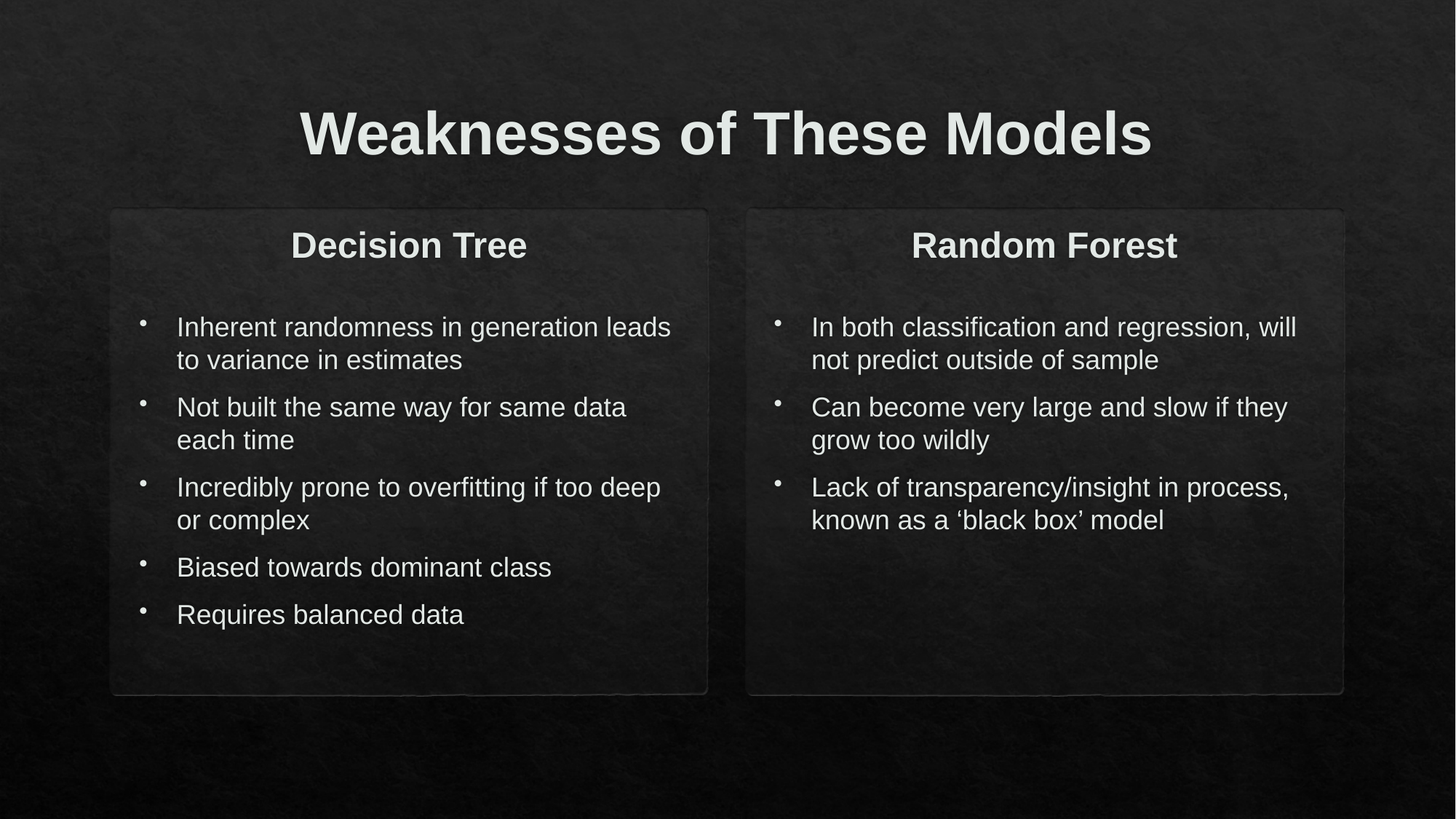

# Weaknesses of These Models
Random Forest
Decision Tree
In both classification and regression, will not predict outside of sample
Can become very large and slow if they grow too wildly
Lack of transparency/insight in process, known as a ‘black box’ model
Inherent randomness in generation leads to variance in estimates
Not built the same way for same data each time
Incredibly prone to overfitting if too deep or complex
Biased towards dominant class
Requires balanced data